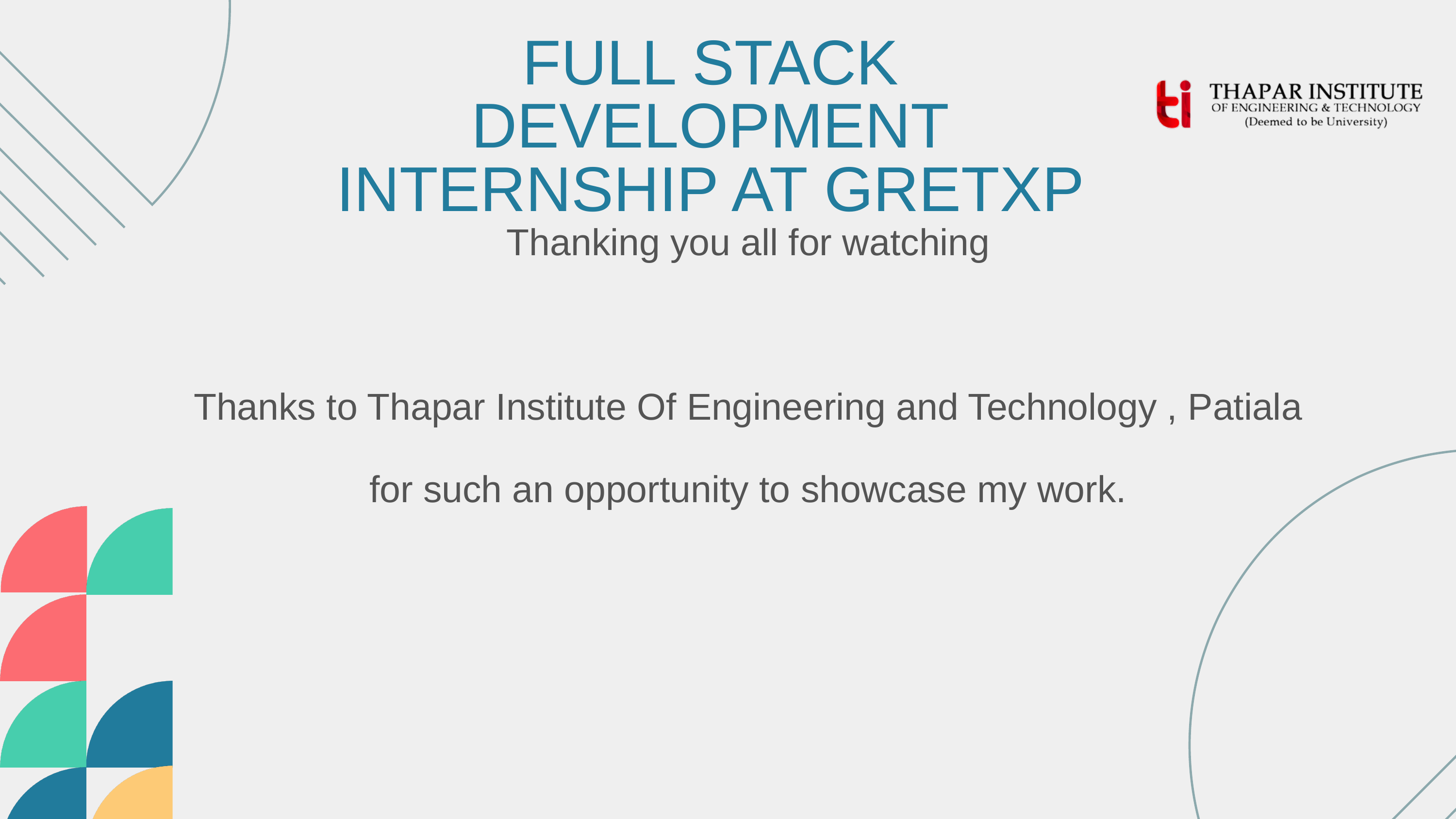

FULL STACK DEVELOPMENT
INTERNSHIP AT GRETXP

Thanking you all for watching

Thanks to Thapar Institute Of Engineering and Technology , Patiala

for such an opportunity to showcase my work.